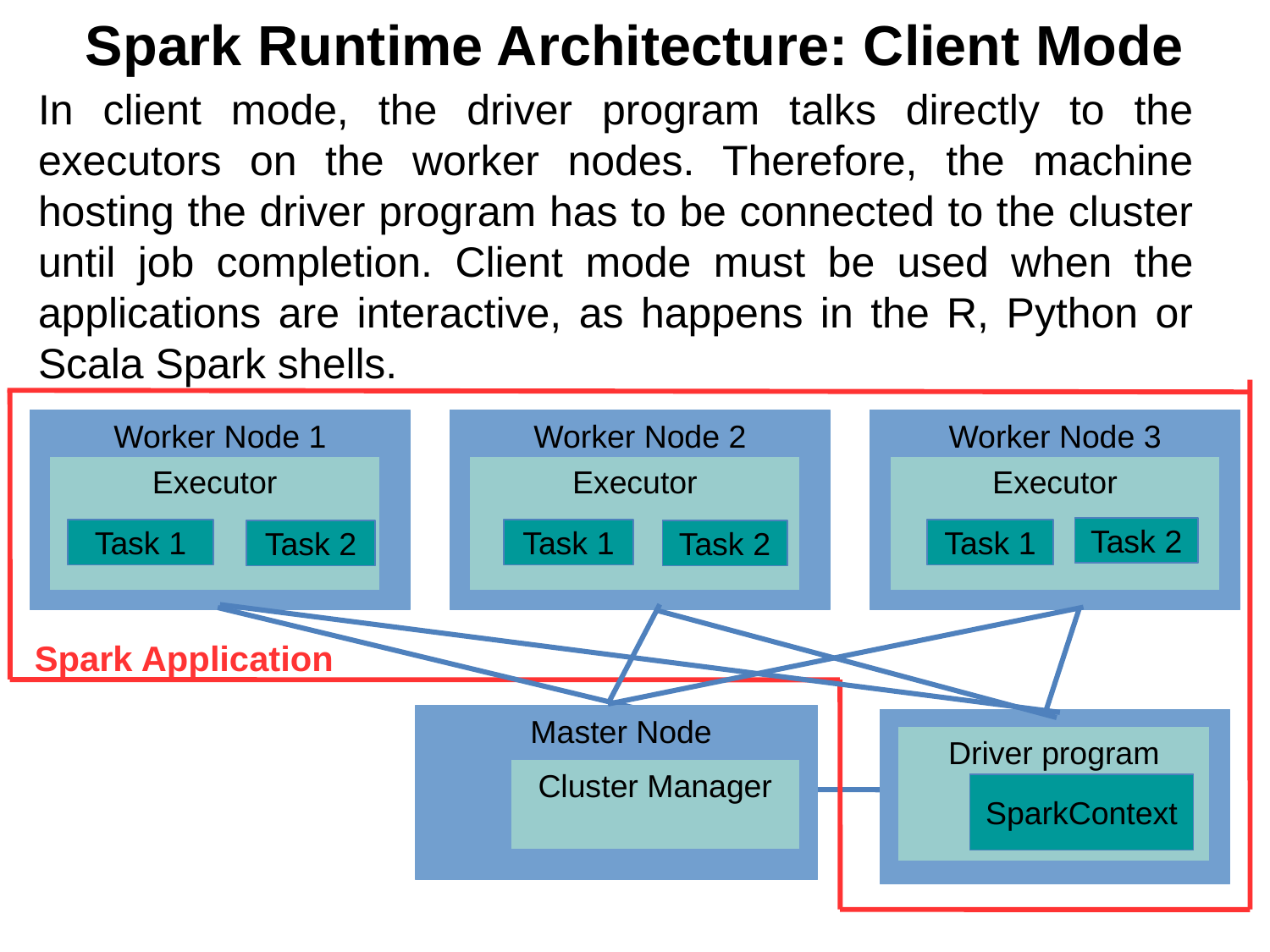

Spark Runtime Architecture: Client Mode
In client mode, the driver program talks directly to the executors on the worker nodes. Therefore, the machine hosting the driver program has to be connected to the cluster until job completion. Client mode must be used when the applications are interactive, as happens in the R, Python or Scala Spark shells.

Worker Node 1
Worker Node 2
Worker Node 3
Executor
Executor
Executor
Task 2
Task 1
Task 1
Task 1
Task 2
Task 2

Spark Application

 Master Node

Driver program
Cluster Manager
SparkContext